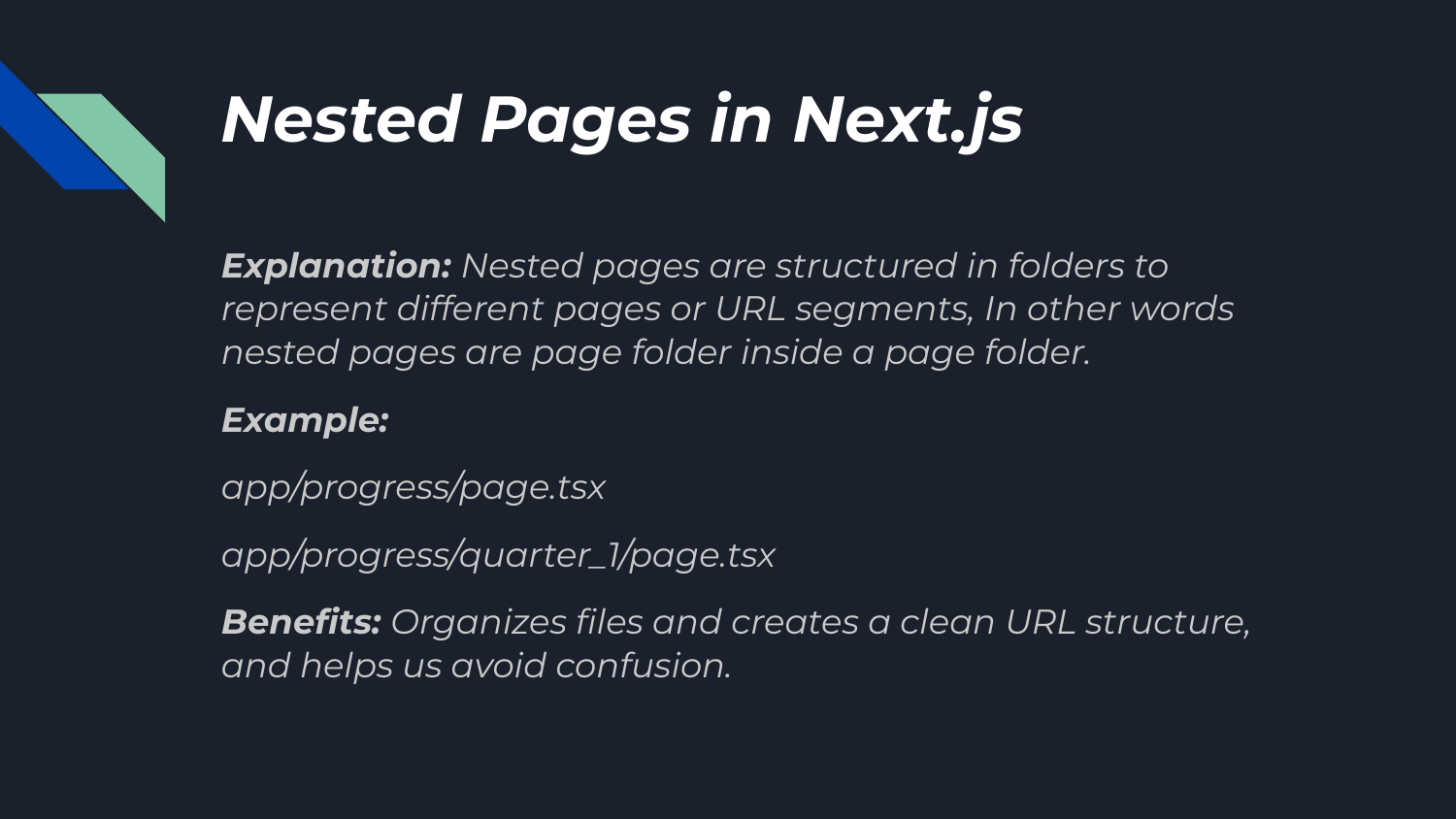

# Nested Pages in Next.js
Explanation: Nested pages are structured in folders to represent different pages or URL segments, In other words nested pages are page folder inside a page folder.
Example:
app/progress/page.tsx
app/progress/quarter_1/page.tsx
Benefits: Organizes files and creates a clean URL structure, and helps us avoid confusion.